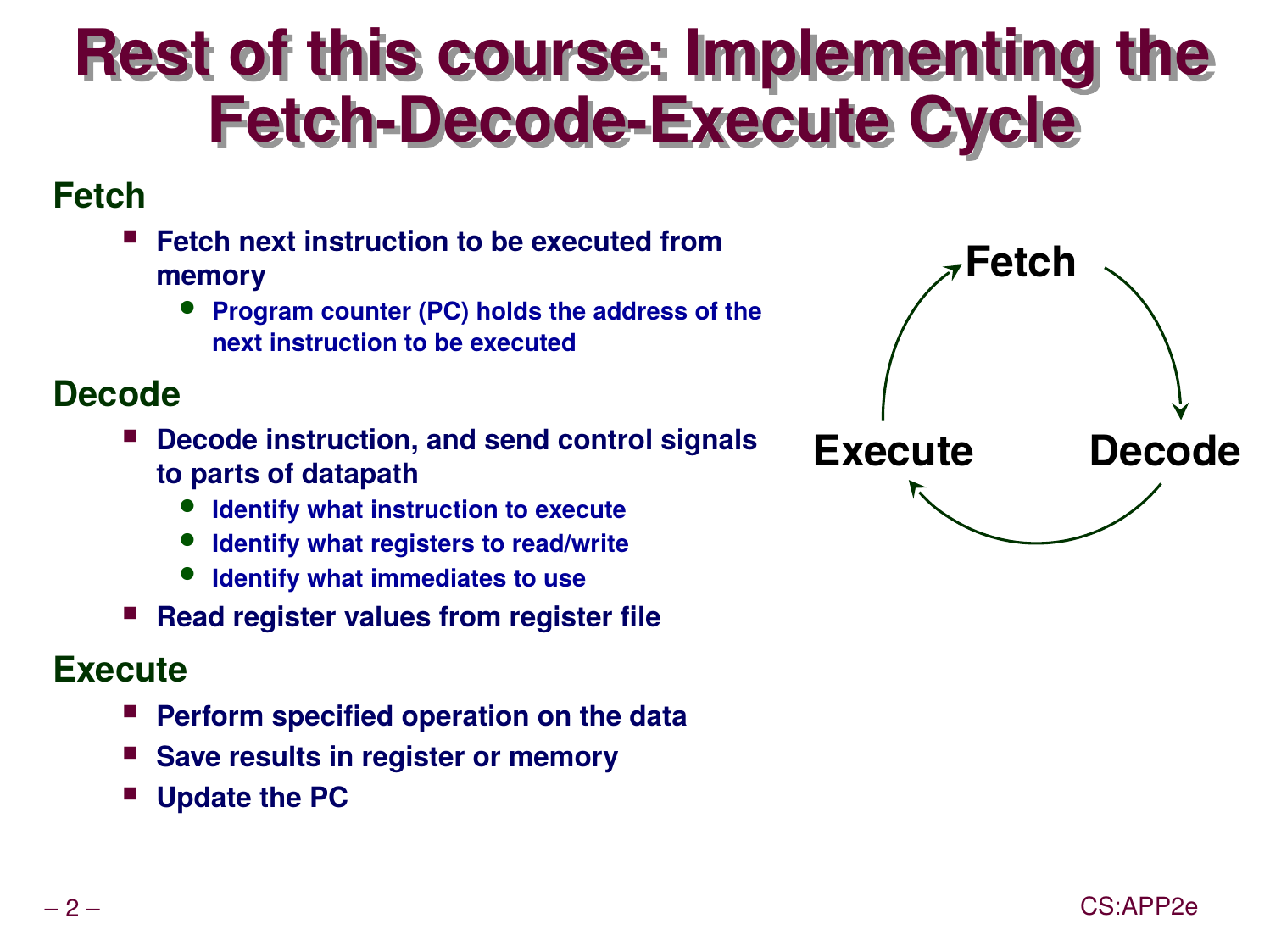

# Rest of this course: Implementing the Fetch-Decode-Execute Cycle
Fetch
Fetch next instruction to be executed from memory
Program counter (PC) holds the address of the next instruction to be executed
Decode
Decode instruction, and send control signals	 to parts of datapath
Identify what instruction to execute
Identify what registers to read/write
Identify what immediates to use
Read register values from register file
Execute
Perform specified operation on the data
Save results in register or memory
Update the PC

Fetch

Execute
Decode